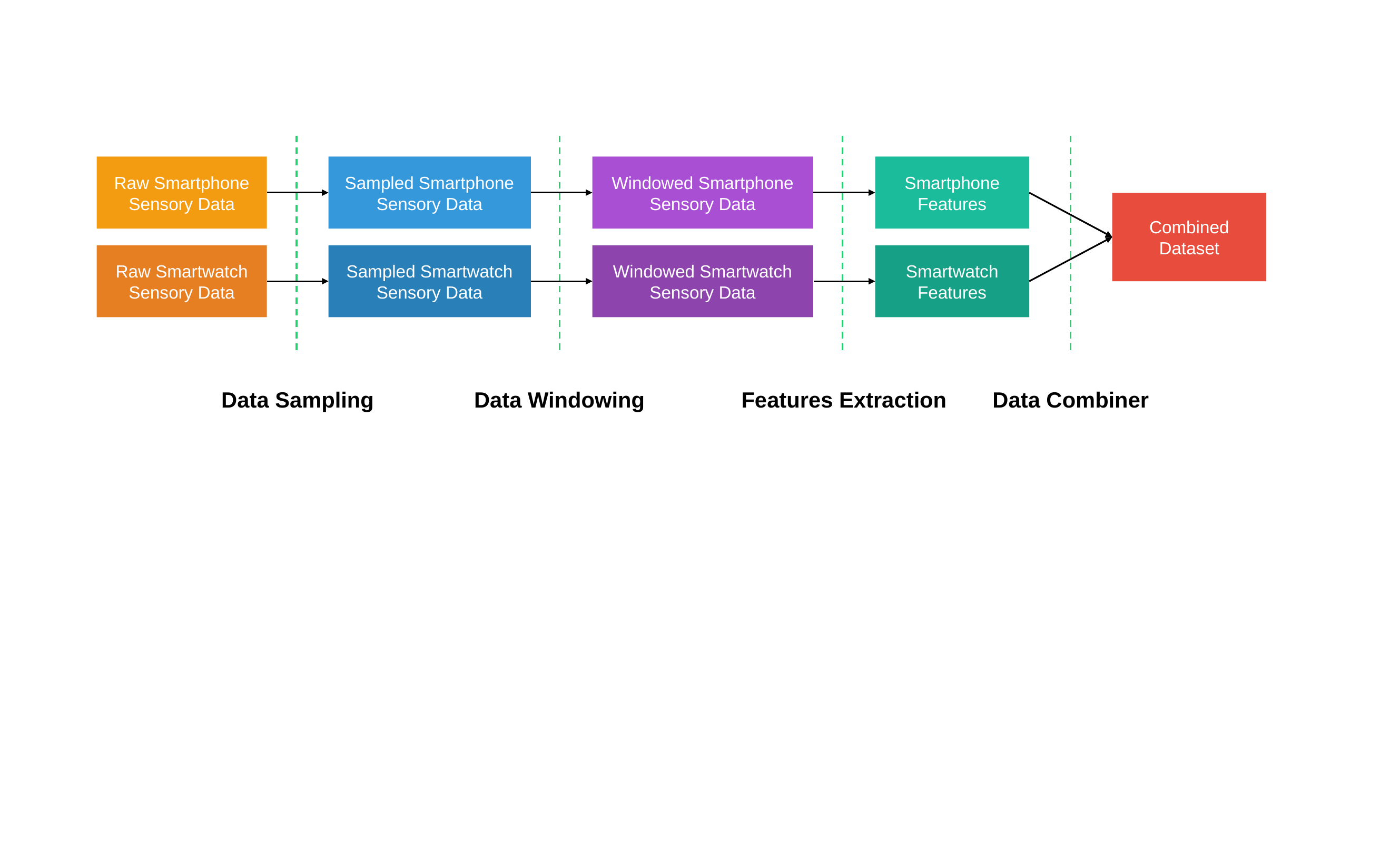

Raw Smartphone Sensory Data
Sampled Smartphone Sensory Data
Windowed Smartphone Sensory Data
Smartphone Features
Combined Dataset
Raw Smartwatch Sensory Data
Sampled Smartwatch Sensory Data
Windowed Smartwatch Sensory Data
Smartwatch Features
Data Combiner
Data Sampling
Data Windowing
Features Extraction